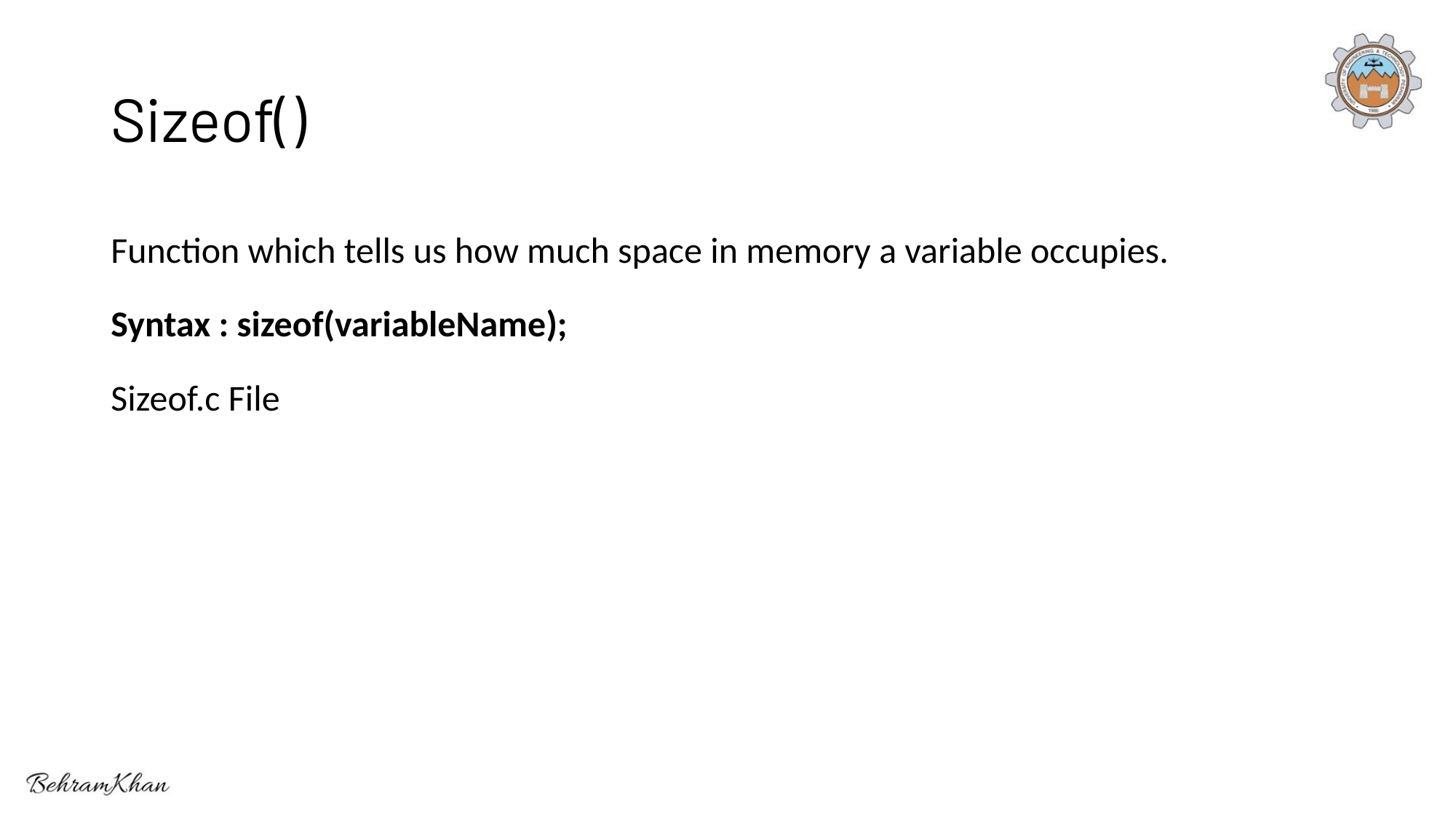

# Sizeof()
Function which tells us how much space in memory a variable occupies.
Syntax : sizeof(variableName);
Sizeof.c File